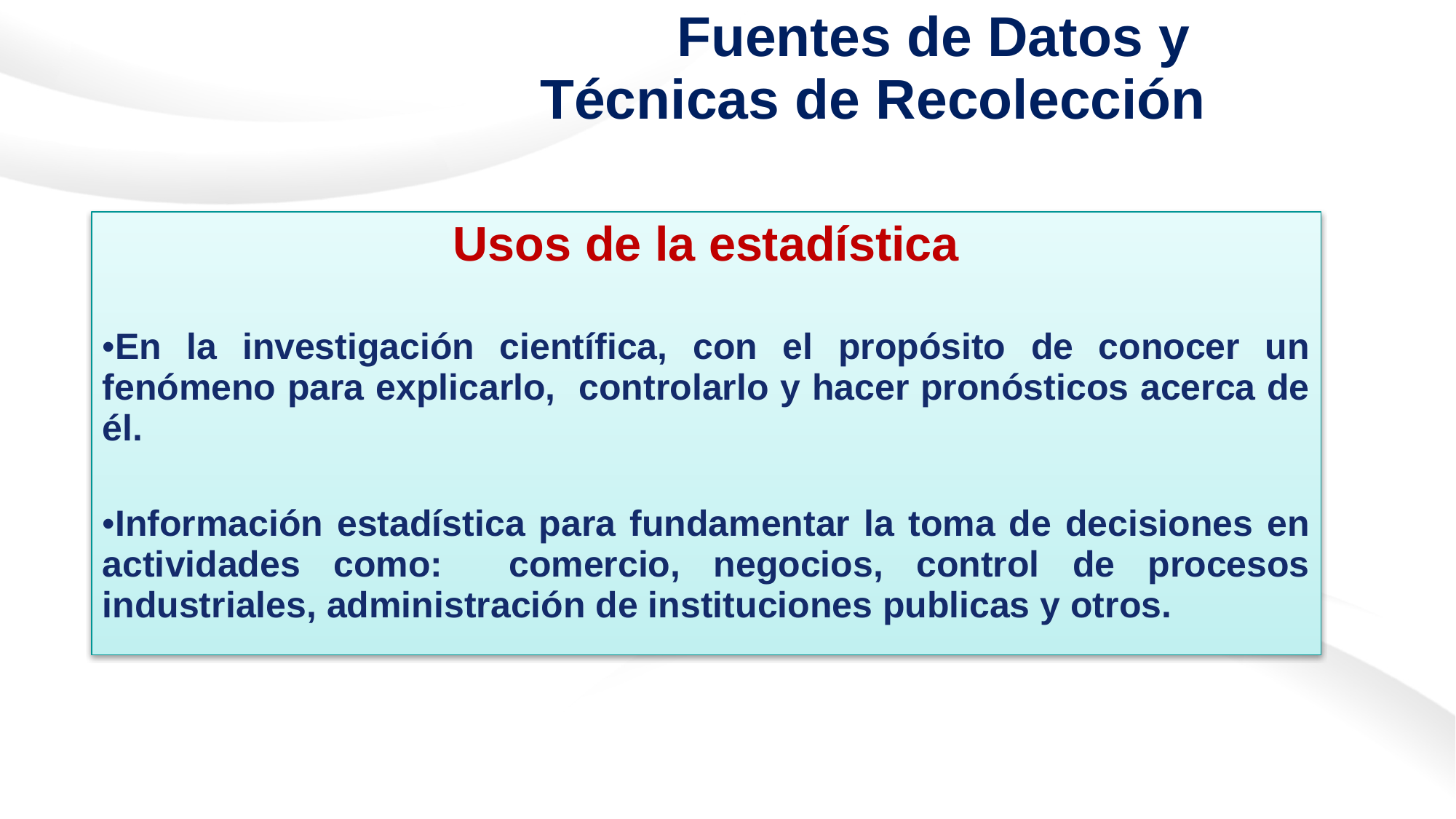

# Fuentes de Datos y Técnicas de Recolección
Usos de la estadística

En la investigación científica, con el propósito de conocer un fenómeno para explicarlo,  controlarlo y hacer pronósticos acerca de él.

Información estadística para fundamentar la toma de decisiones en actividades como:  comercio, negocios, control de procesos industriales, administración de instituciones publicas y otros.